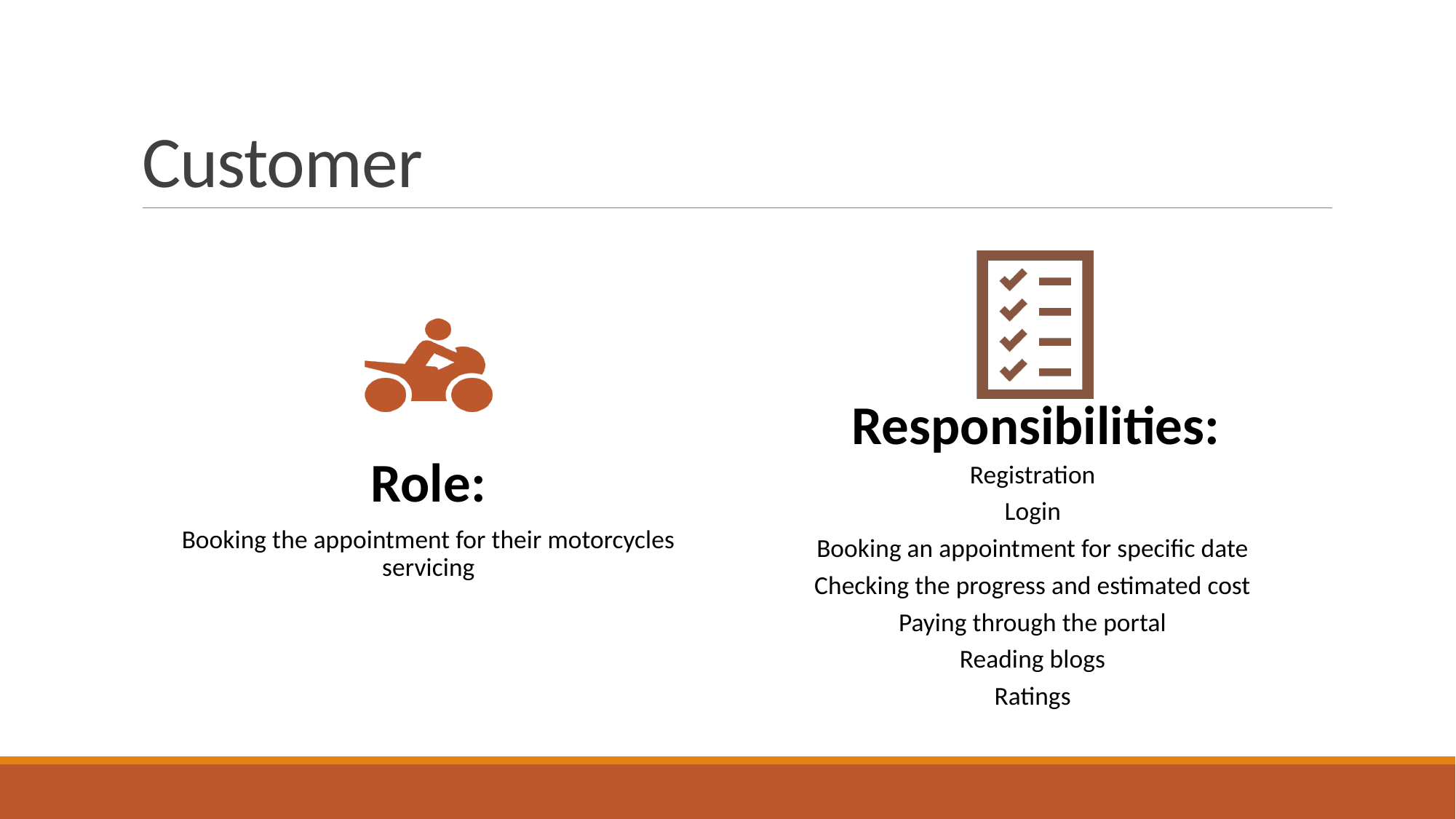

# Customer
Role:
Booking the appointment for their motorcycles servicing
Responsibilities:
Registration
Login
Booking an appointment for specific date
Checking the progress and estimated cost
Paying through the portal
Reading blogs
Ratings